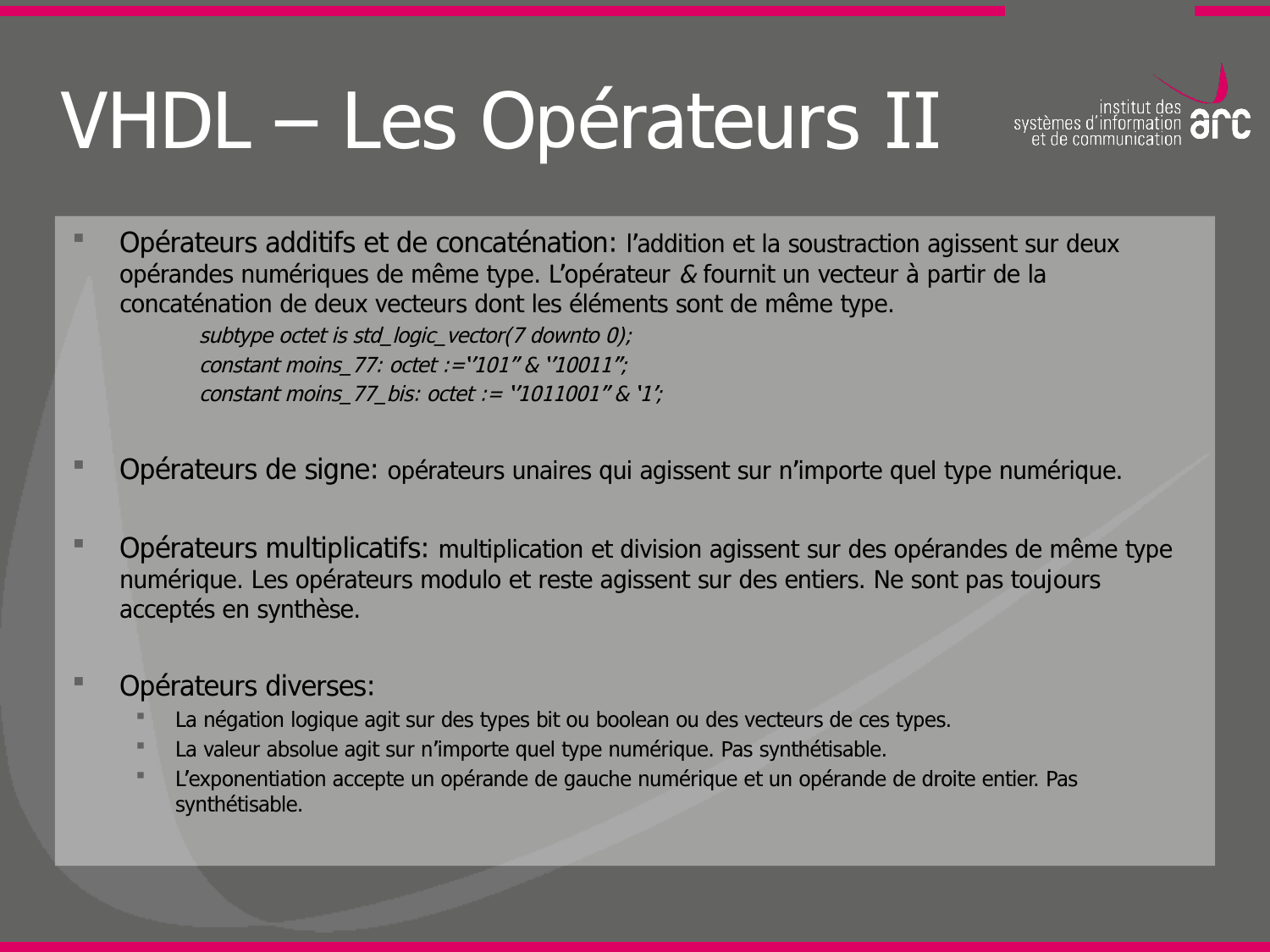

# VHDL – Les Opérateurs II
Opérateurs additifs et de concaténation: l’addition et la soustraction agissent sur deux opérandes numériques de même type. L’opérateur & fournit un vecteur à partir de la concaténation de deux vecteurs dont les éléments sont de même type.
subtype octet is std_logic_vector(7 downto 0);
constant moins_77: octet :=‘’101’’ & ‘’10011’’;
constant moins_77_bis: octet := ‘’1011001’’ & ‘1’;

Opérateurs de signe: opérateurs unaires qui agissent sur n’importe quel type numérique.

Opérateurs multiplicatifs: multiplication et division agissent sur des opérandes de même type numérique. Les opérateurs modulo et reste agissent sur des entiers. Ne sont pas toujours acceptés en synthèse.

Opérateurs diverses:
La négation logique agit sur des types bit ou boolean ou des vecteurs de ces types.
La valeur absolue agit sur n’importe quel type numérique. Pas synthétisable.
L’exponentiation accepte un opérande de gauche numérique et un opérande de droite entier. Pas synthétisable.